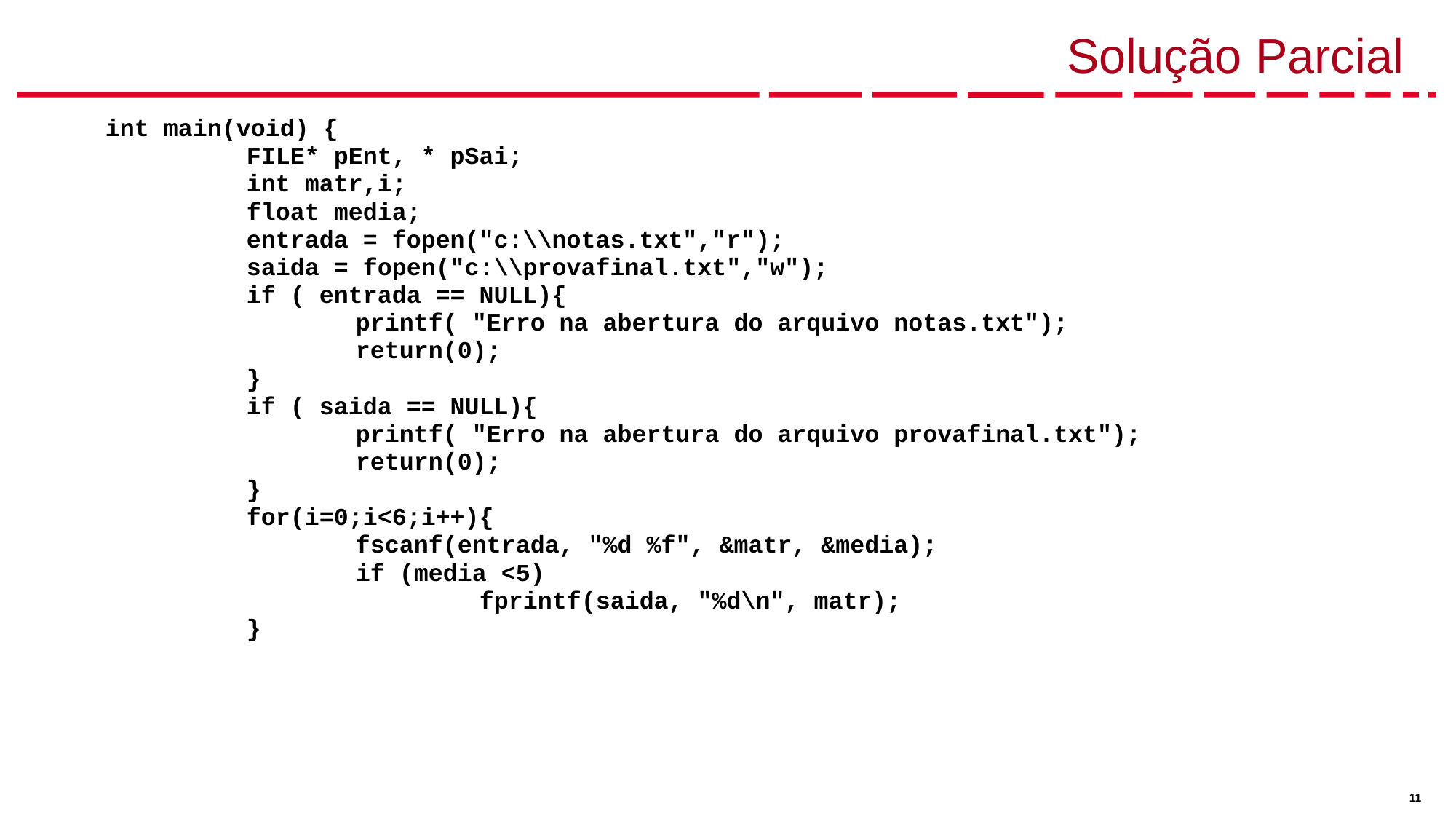

# Solução Parcial
int main(void) {
		FILE* pEnt, * pSai;
		int matr,i;
		float media;
		entrada = fopen("c:\\notas.txt","r");
		saida = fopen("c:\\provafinal.txt","w");
		if ( entrada == NULL){
			printf( "Erro na abertura do arquivo notas.txt");
			return(0);
		}
		if ( saida == NULL){
			printf( "Erro na abertura do arquivo provafinal.txt");
			return(0);
		}
		for(i=0;i<6;i++){
		 	fscanf(entrada, "%d %f", &matr, &media);
			if (media <5)
				 fprintf(saida, "%d\n", matr);
		}